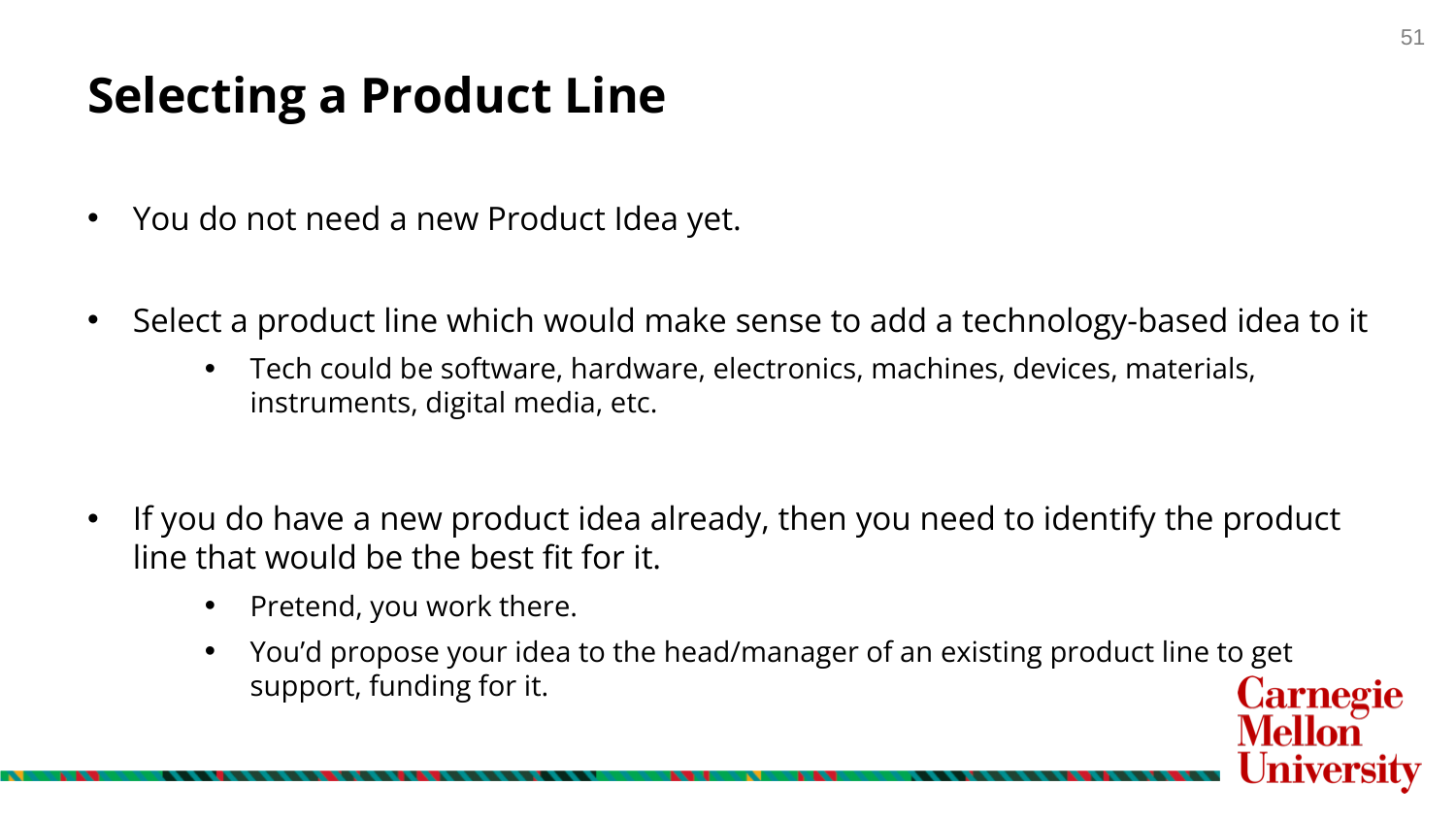

# Selecting a Product Line
You do not need a new Product Idea yet.

Select a product line which would make sense to add a technology-based idea to it
Tech could be software, hardware, electronics, machines, devices, materials, instruments, digital media, etc.

If you do have a new product idea already, then you need to identify the product line that would be the best fit for it.
Pretend, you work there.
You’d propose your idea to the head/manager of an existing product line to get support, funding for it.